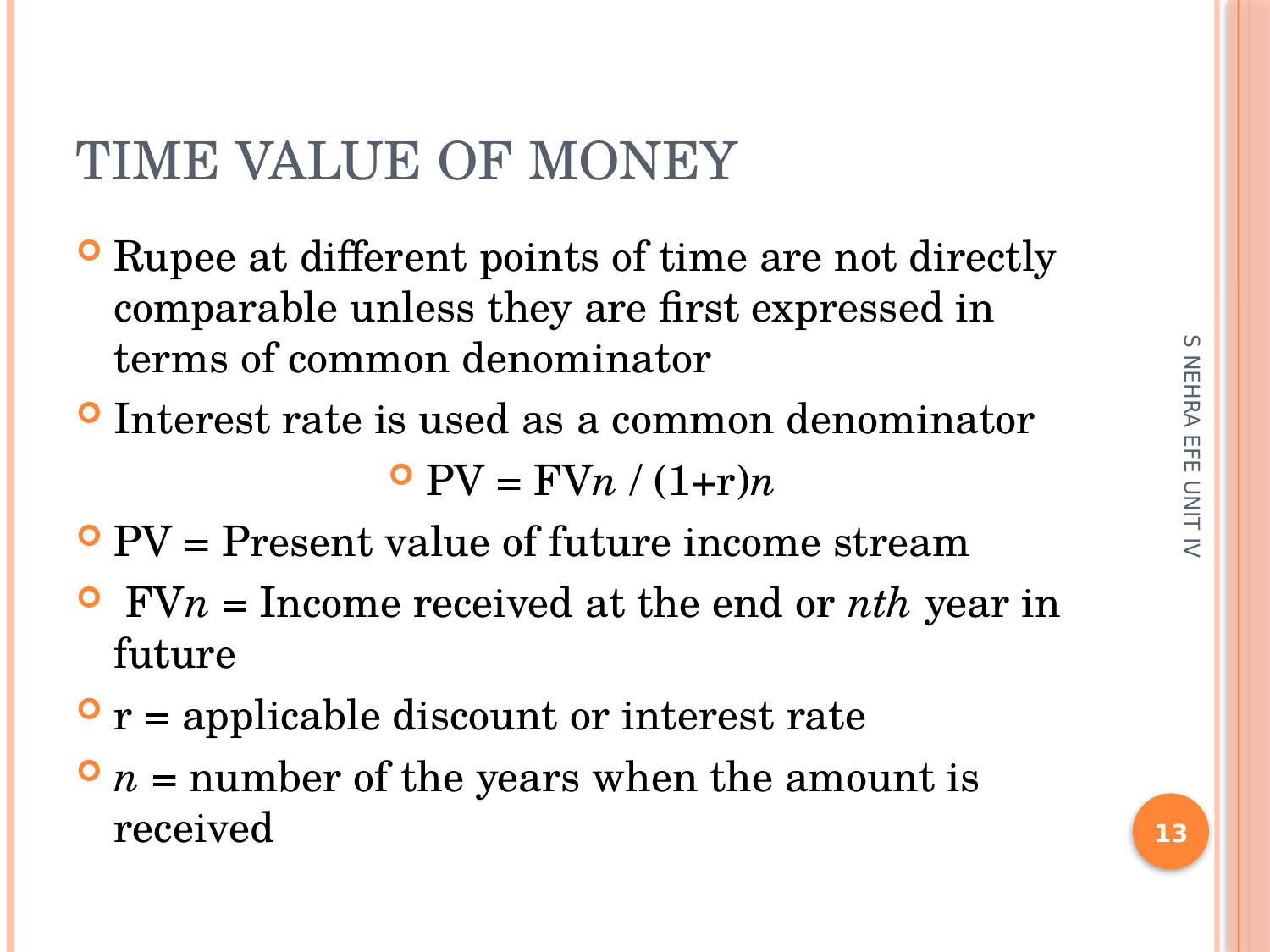

# Time value of money
Rupee at different points of time are not directly comparable unless they are first expressed in terms of common denominator
Interest rate is used as a common denominator
PV = FVn / (1+r)n
PV = Present value of future income stream
 FVn = Income received at the end or nth year in future
r = applicable discount or interest rate
n = number of the years when the amount is received

S NEHRA EFE UNIT IV
13